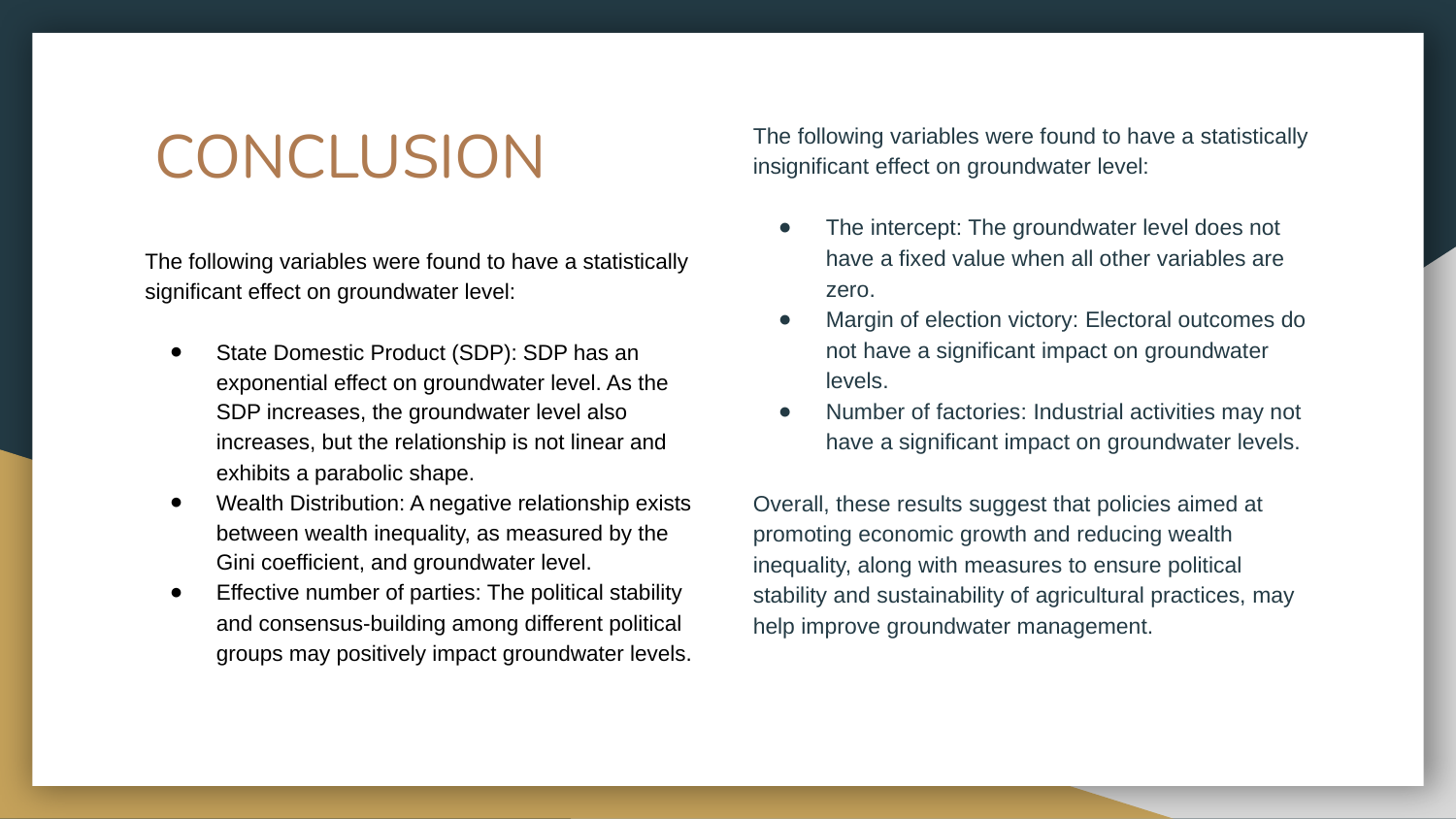

# CONCLUSION
The following variables were found to have a statistically insignificant effect on groundwater level:

The intercept: The groundwater level does not have a fixed value when all other variables are zero.
Margin of election victory: Electoral outcomes do not have a significant impact on groundwater levels.
Number of factories: Industrial activities may not have a significant impact on groundwater levels.

Overall, these results suggest that policies aimed at promoting economic growth and reducing wealth inequality, along with measures to ensure political stability and sustainability of agricultural practices, may help improve groundwater management.

The following variables were found to have a statistically significant effect on groundwater level:

State Domestic Product (SDP): SDP has an exponential effect on groundwater level. As the SDP increases, the groundwater level also increases, but the relationship is not linear and exhibits a parabolic shape.
Wealth Distribution: A negative relationship exists between wealth inequality, as measured by the Gini coefficient, and groundwater level.
Effective number of parties: The political stability and consensus-building among different political groups may positively impact groundwater levels.